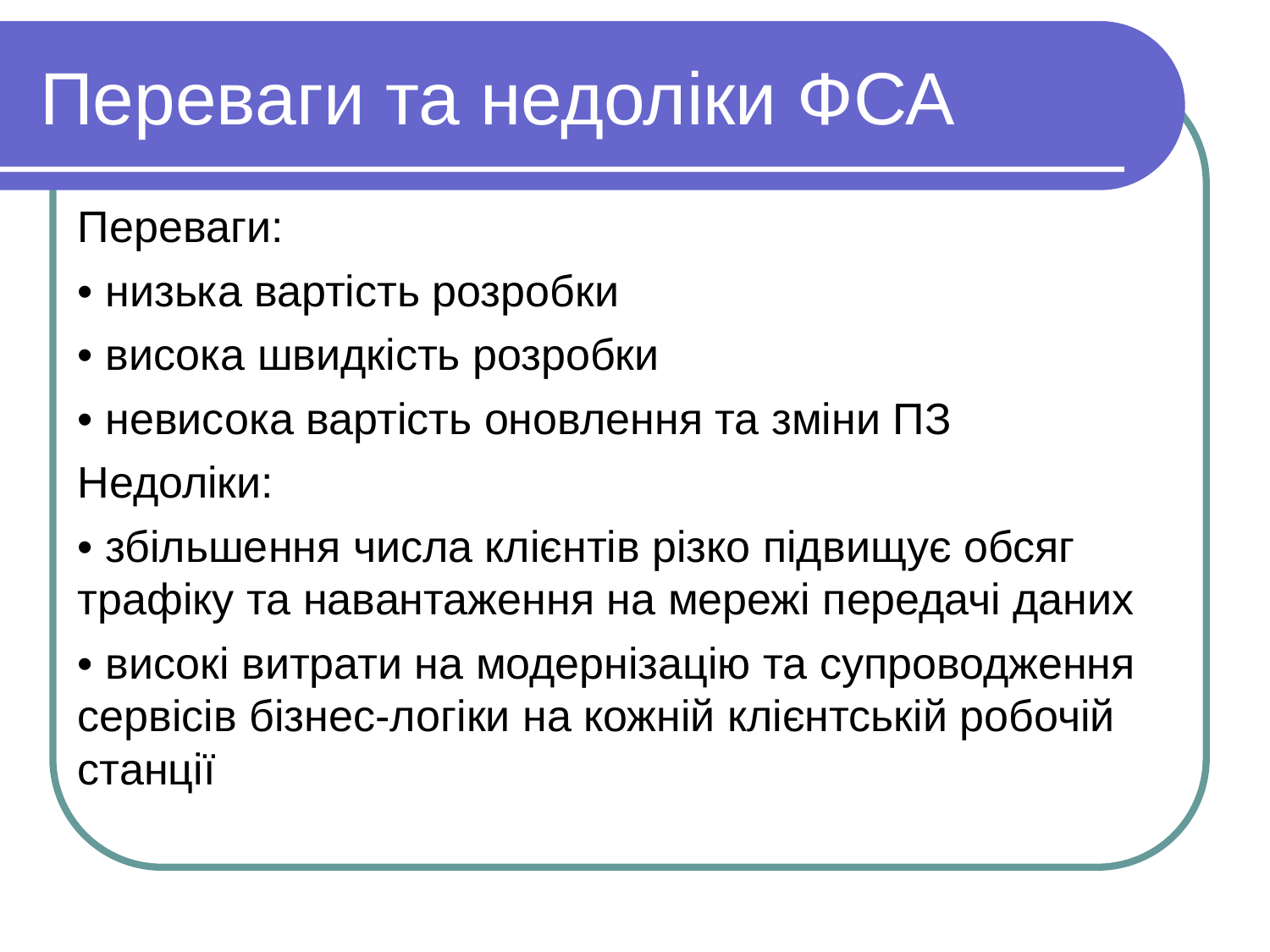

Переваги та недоліки ФСА
Переваги:
• низька вартість розробки
• висока швидкість розробки
• невисока вартість оновлення та зміни ПЗ
Недоліки:
• збільшення числа клієнтів різко підвищує обсяг трафіку та навантаження на мережі передачі даних
• високі витрати на модернізацію та супроводження сервісів бізнес-логіки на кожній клієнтській робочій станції